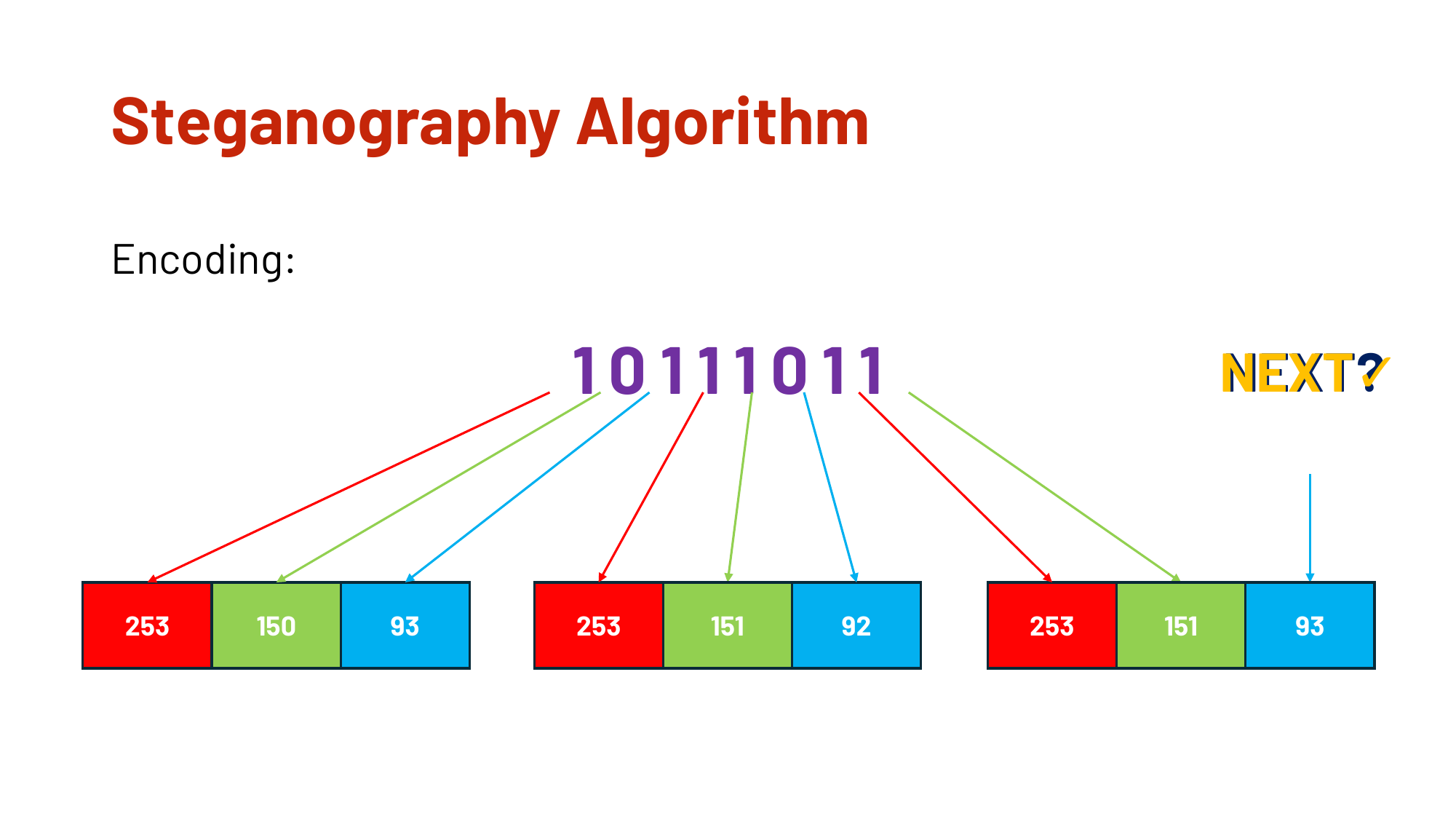

# Steganography Algorithm
Encoding:
1 0 1 1 1 0 1 1
NEXT?
NEXT✓
93
151
151
93
253
150
92
253
150
92
253
150
92